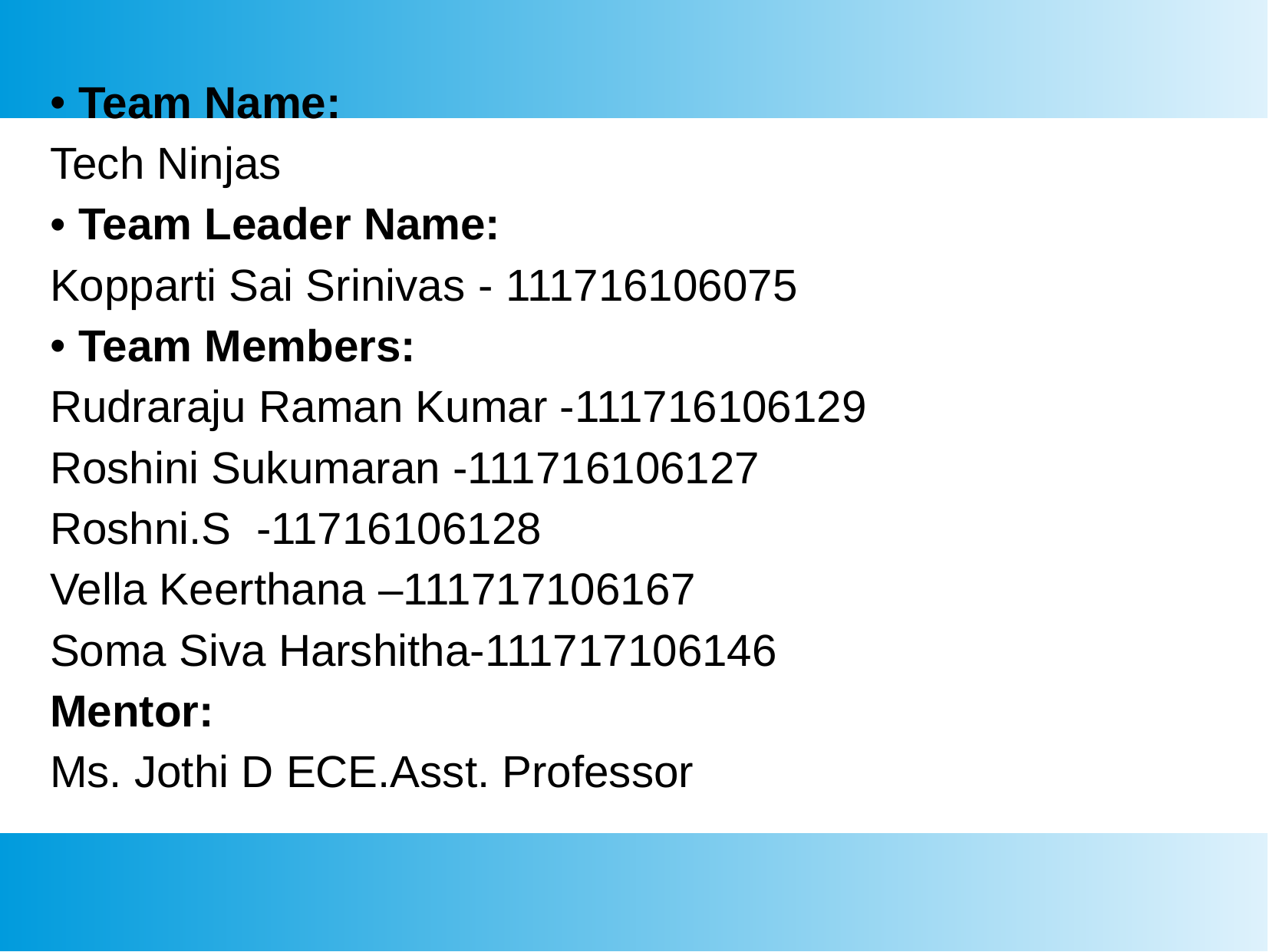

# Team Name:
Tech Ninjas
Team Leader Name:
Kopparti Sai Srinivas - 111716106075
Team Members:
Rudraraju Raman Kumar -111716106129
Roshini Sukumaran -111716106127
Roshni.S  -11716106128
Vella Keerthana –111717106167
Soma Siva Harshitha-111717106146
Mentor:
Ms. Jothi D ECE.Asst. Professor